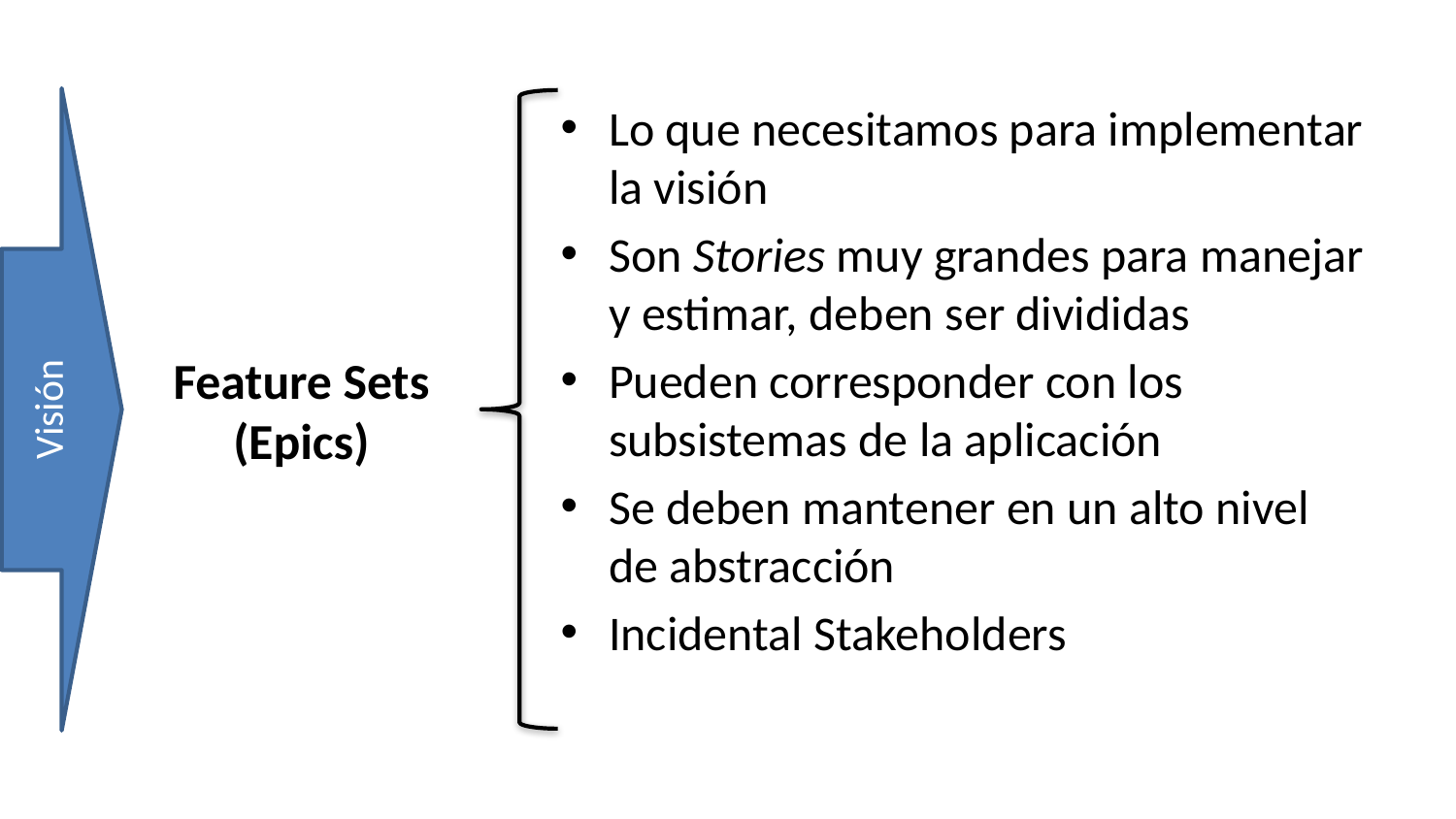

Lo que necesitamos para implementar la visión
Son Stories muy grandes para manejar y estimar, deben ser divididas
Pueden corresponder con los subsistemas de la aplicación
Se deben mantener en un alto nivel de abstracción
Incidental Stakeholders

# Feature Sets (Epics)
Visión